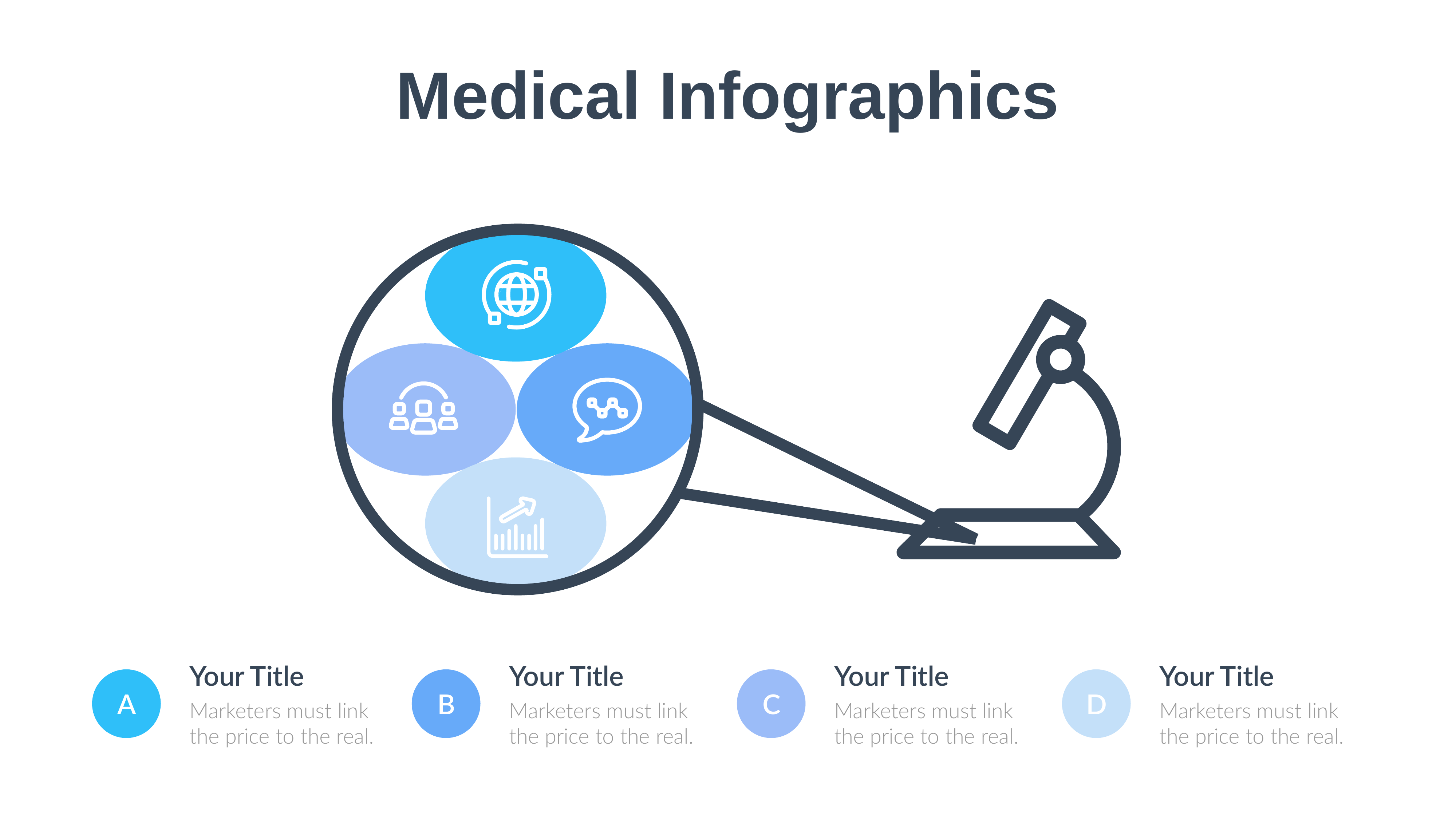

Medical Infographics

Your Title
Your Title
Your Title
Your Title

A
B
C
D
Marketers must link the price to the real.
Marketers must link the price to the real.
Marketers must link the price to the real.
Marketers must link the price to the real.